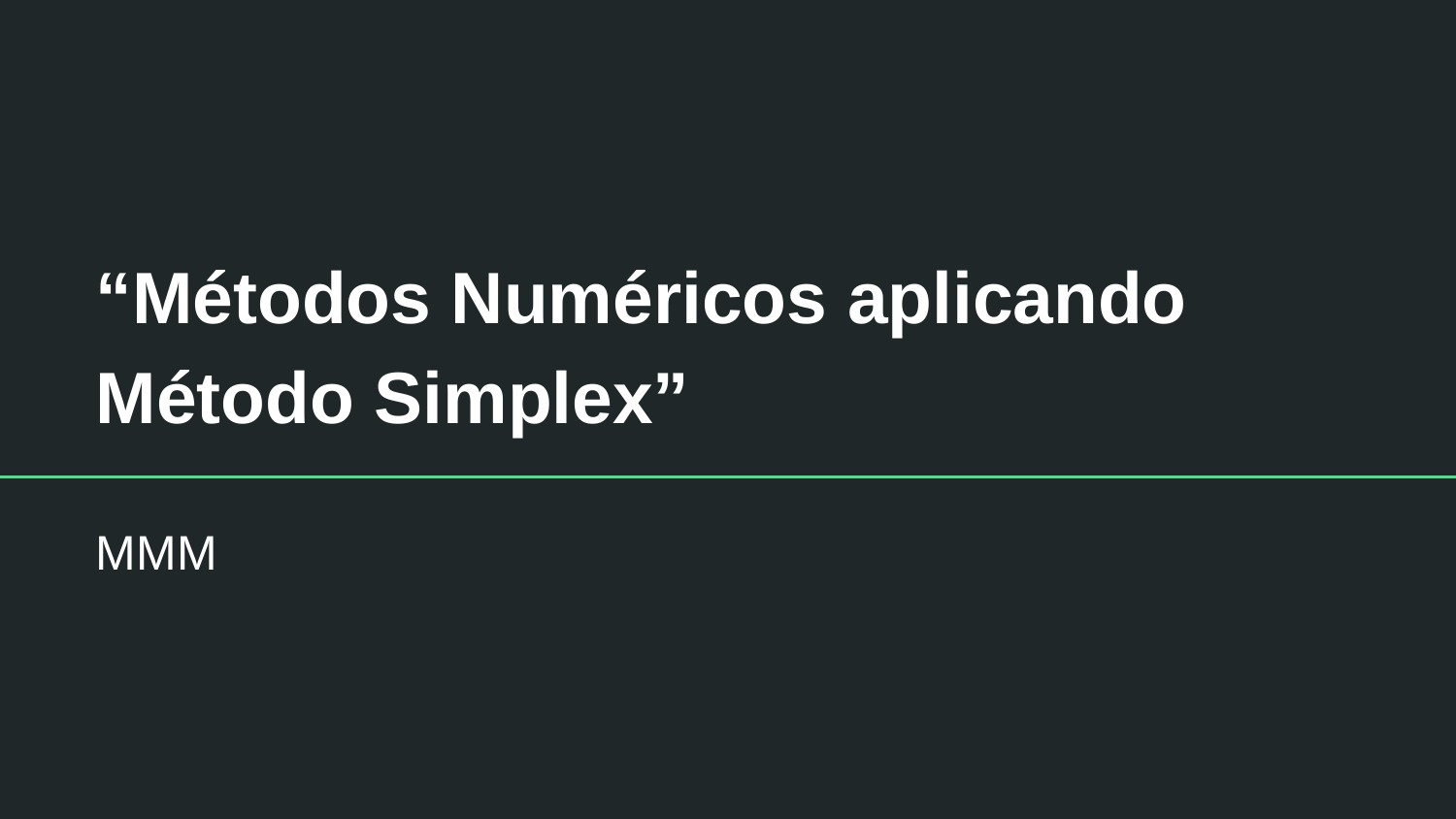

# “Métodos Numéricos aplicando Método Simplex”
MMM

Manuel García Huerta 			A01701414
Guillermo Carsolio González			A01700041
Martín Helmut Domínguez Álvarez		A01701813